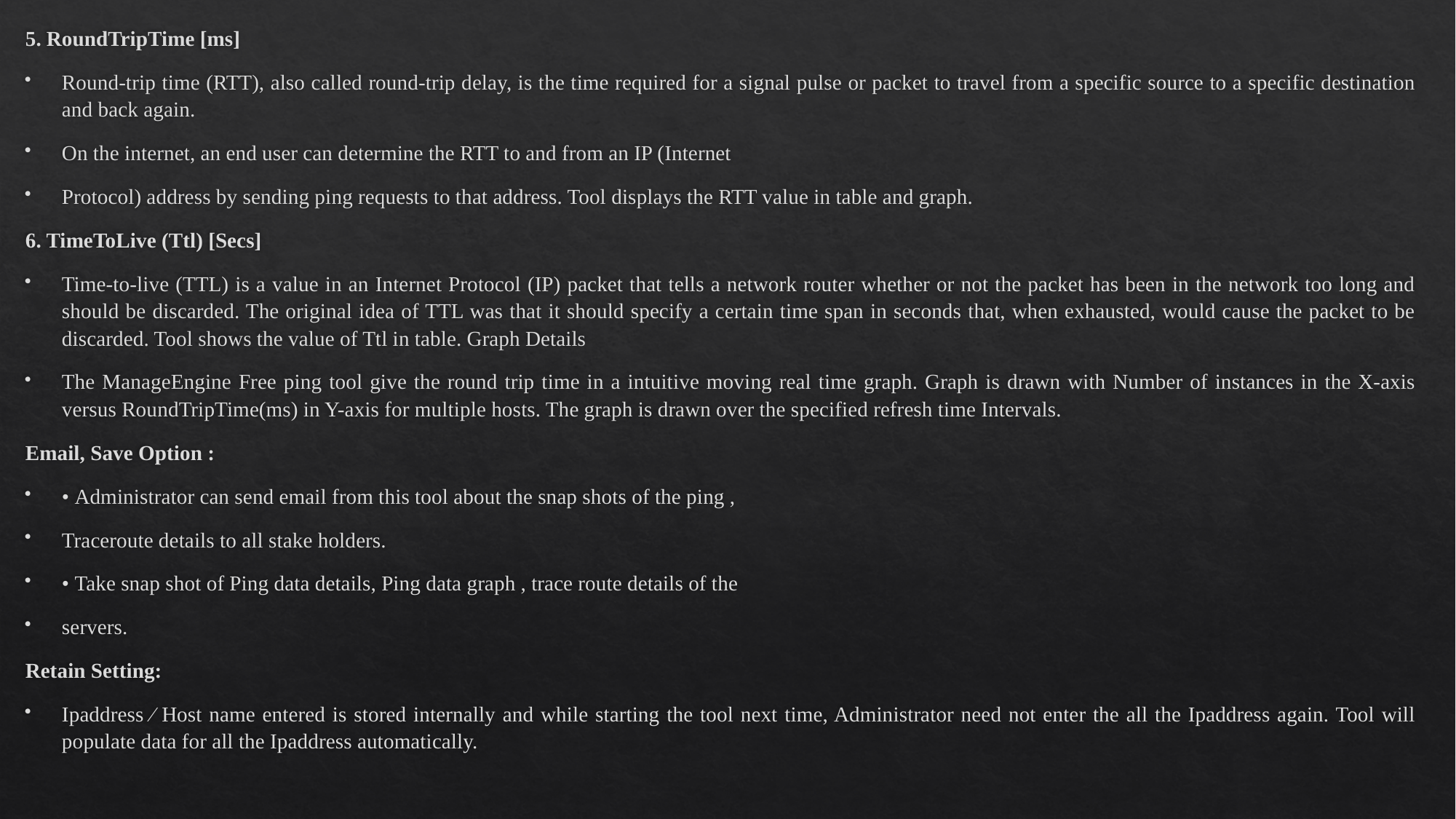

5. RoundTripTime [ms]
Round-trip time (RTT), also called round-trip delay, is the time required for a signal pulse or packet to travel from a specific source to a specific destination and back again.
On the internet, an end user can determine the RTT to and from an IP (Internet
Protocol) address by sending ping requests to that address. Tool displays the RTT value in table and graph.
6. TimeToLive (Ttl) [Secs]
Time-to-live (TTL) is a value in an Internet Protocol (IP) packet that tells a network router whether or not the packet has been in the network too long and should be discarded. The original idea of TTL was that it should specify a certain time span in seconds that, when exhausted, would cause the packet to be discarded. Tool shows the value of Ttl in table. Graph Details
The ManageEngine Free ping tool give the round trip time in a intuitive moving real time graph. Graph is drawn with Number of instances in the X-axis versus RoundTripTime(ms) in Y-axis for multiple hosts. The graph is drawn over the specified refresh time Intervals.
Email, Save Option :
• Administrator can send email from this tool about the snap shots of the ping ,
Traceroute details to all stake holders.
• Take snap shot of Ping data details, Ping data graph , trace route details of the
servers.
Retain Setting:
Ipaddress ⁄ Host name entered is stored internally and while starting the tool next time, Administrator need not enter the all the Ipaddress again. Tool will populate data for all the Ipaddress automatically.